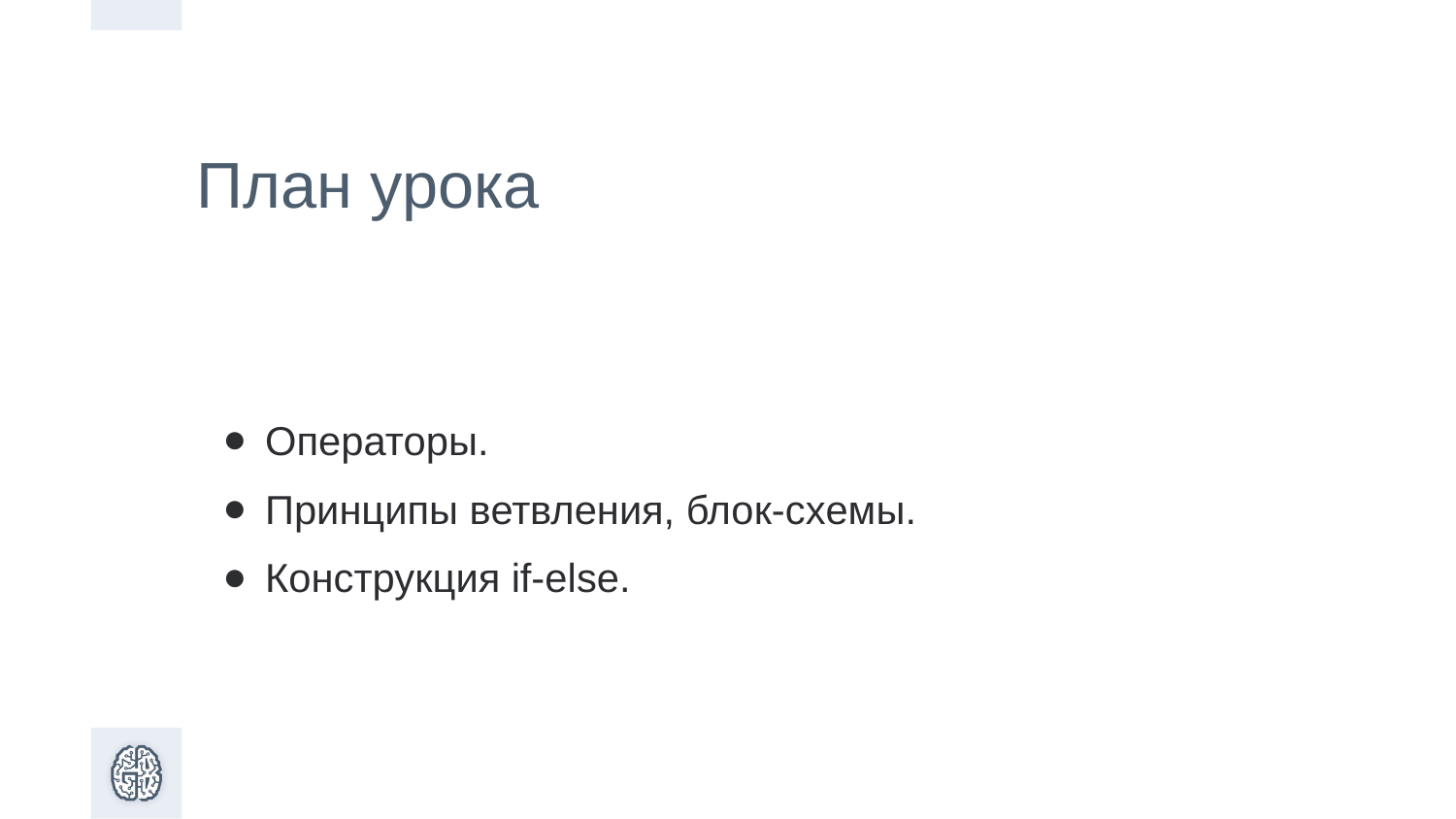

План урока
Операторы.
Принципы ветвления, блок-схемы.
Конструкция if-else.